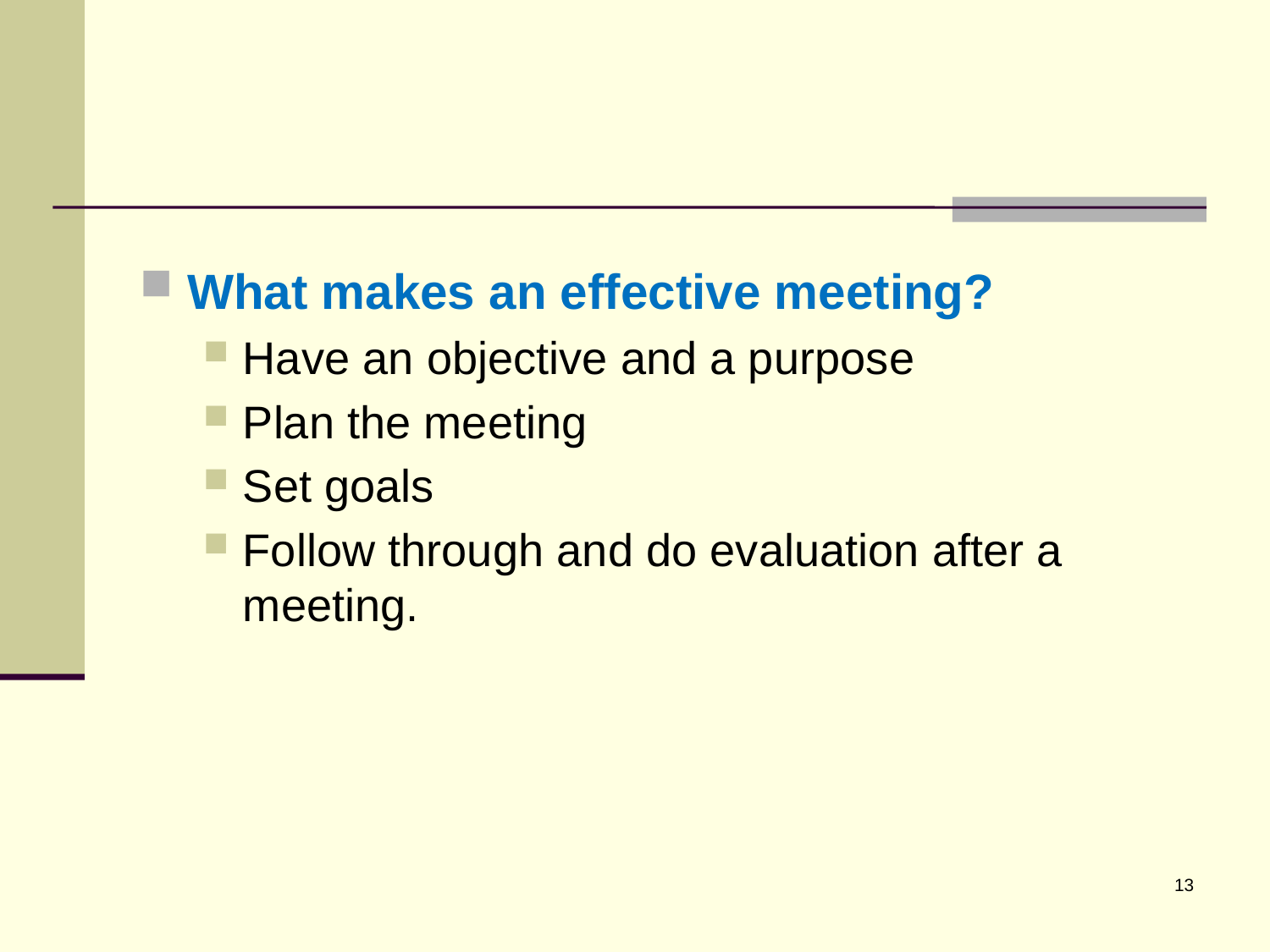

What makes an effective meeting?
Have an objective and a purpose
Plan the meeting
Set goals
Follow through and do evaluation after a meeting.
13